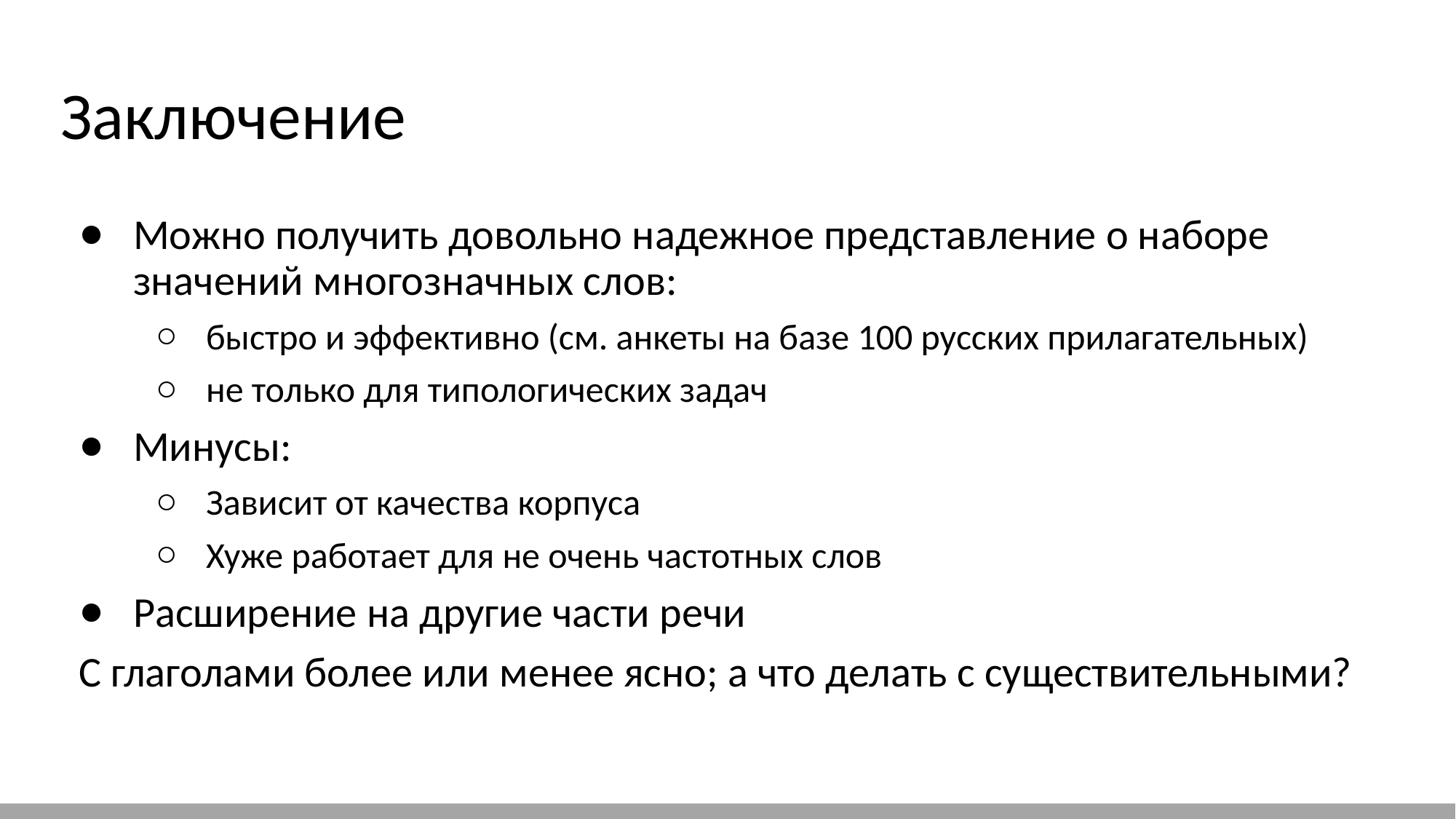

# Заключение
Можно получить довольно надежное представление о наборе значений многозначных слов:
быстро и эффективно (см. анкеты на базе 100 русских прилагательных)
не только для типологических задач
Минусы:
Зависит от качества корпуса
Хуже работает для не очень частотных слов
Расширение на другие части речи
С глаголами более или менее ясно; а что делать с существительными?